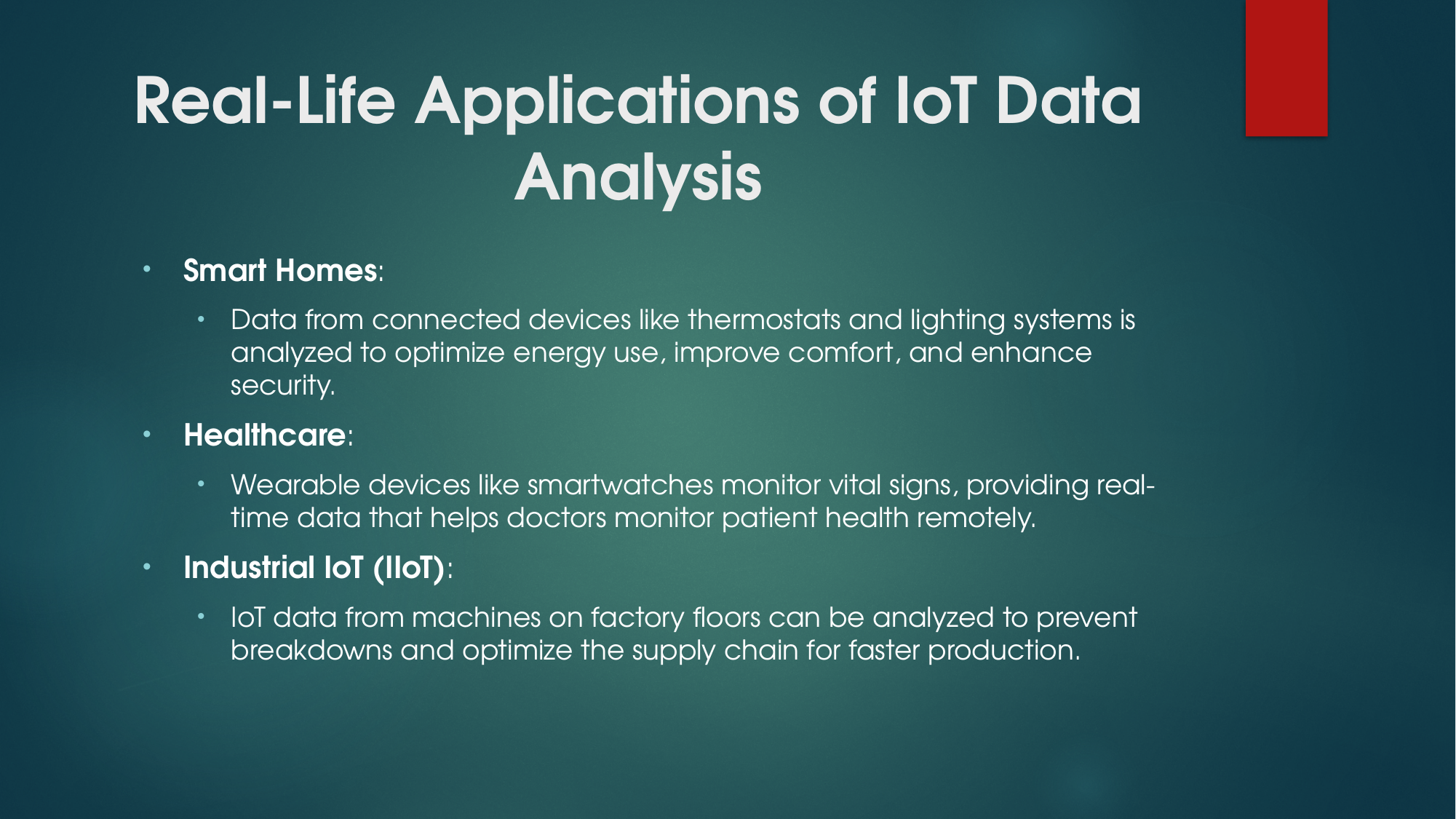

# Real-Life Applications of IoT Data Analysis
Smart Homes:
Data from connected devices like thermostats and lighting systems is analyzed to optimize energy use, improve comfort, and enhance security.
Healthcare:
Wearable devices like smartwatches monitor vital signs, providing real-time data that helps doctors monitor patient health remotely.
Industrial IoT (IIoT):
IoT data from machines on factory floors can be analyzed to prevent breakdowns and optimize the supply chain for faster production.